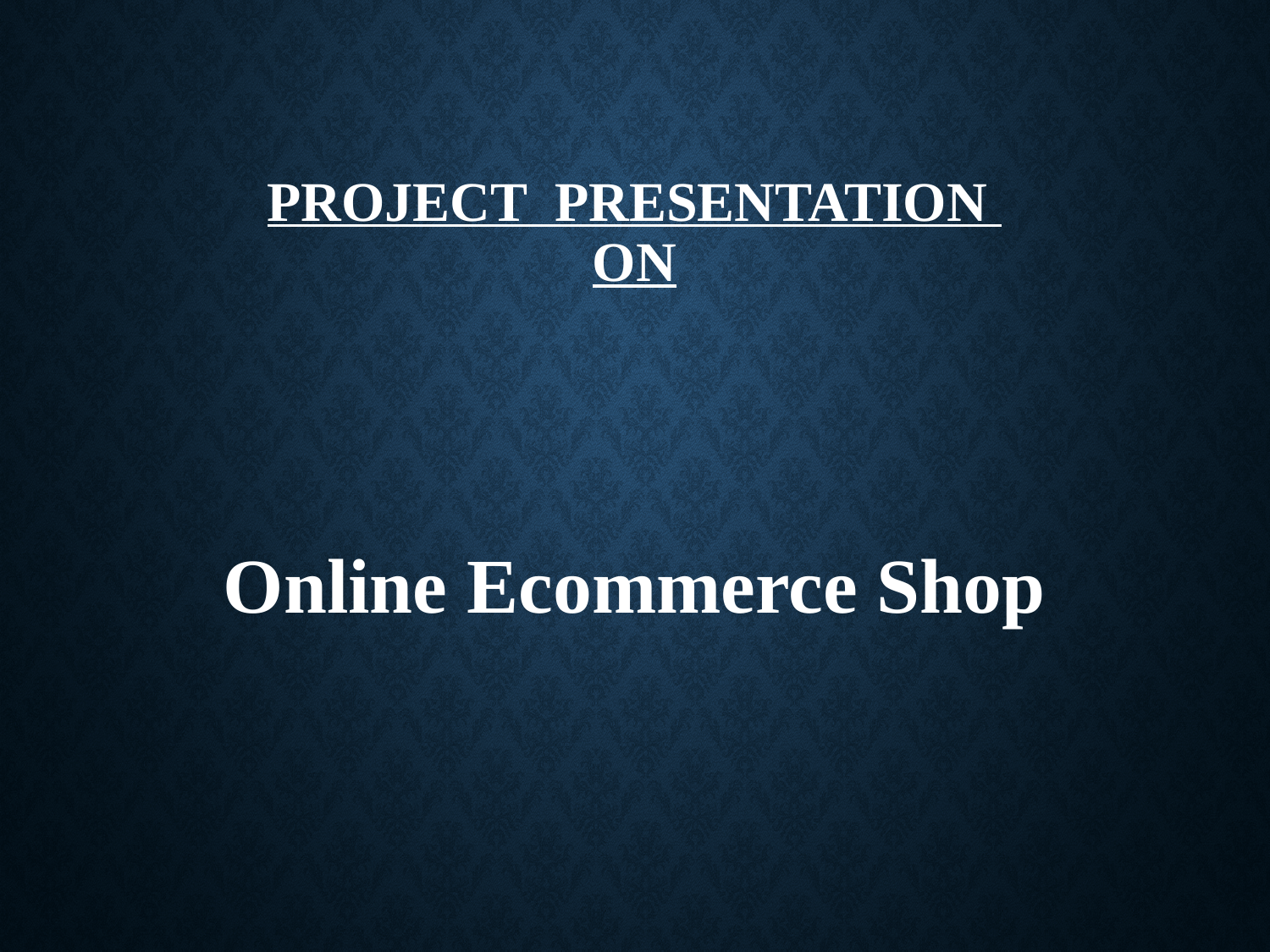

# Project  Presentation ON

Online Ecommerce Shop